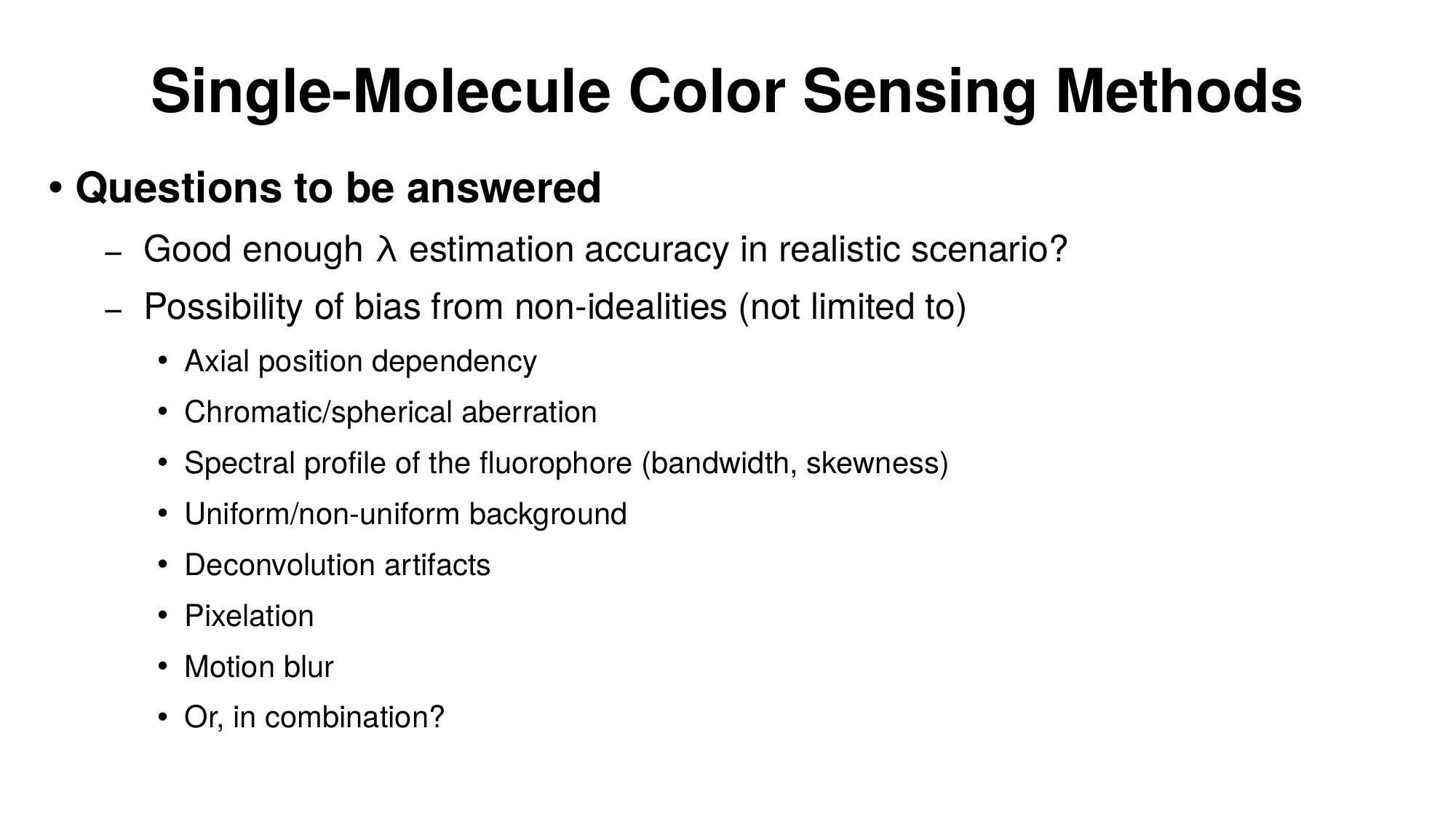

# Single-Molecule Color Sensing Methods
Questions to be answered
Good enough λ estimation accuracy in realistic scenario?
Possibility of bias from non-idealities (not limited to)
Axial position dependency
Chromatic/spherical aberration
Spectral profile of the fluorophore (bandwidth, skewness)
Uniform/non-uniform background
Deconvolution artifacts
Pixelation
Motion blur
Or, in combination?